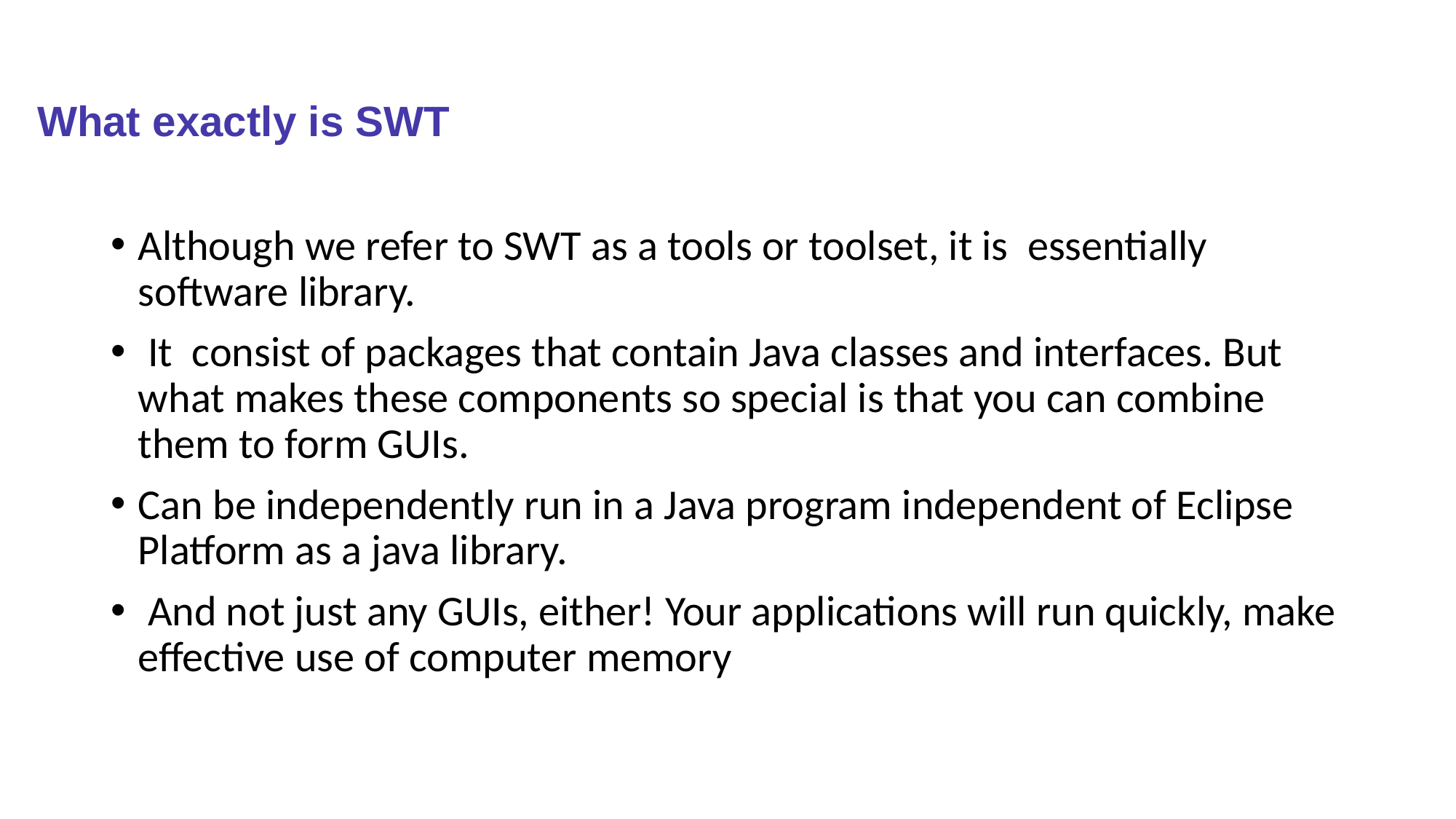

# What exactly is SWT
Although we refer to SWT as a tools or toolset, it is  essentially software library.
 It  consist of packages that contain Java classes and interfaces. But what makes these components so special is that you can combine them to form GUIs.
Can be independently run in a Java program independent of Eclipse Platform as a java library.
 And not just any GUIs, either! Your applications will run quickly, make effective use of computer memory